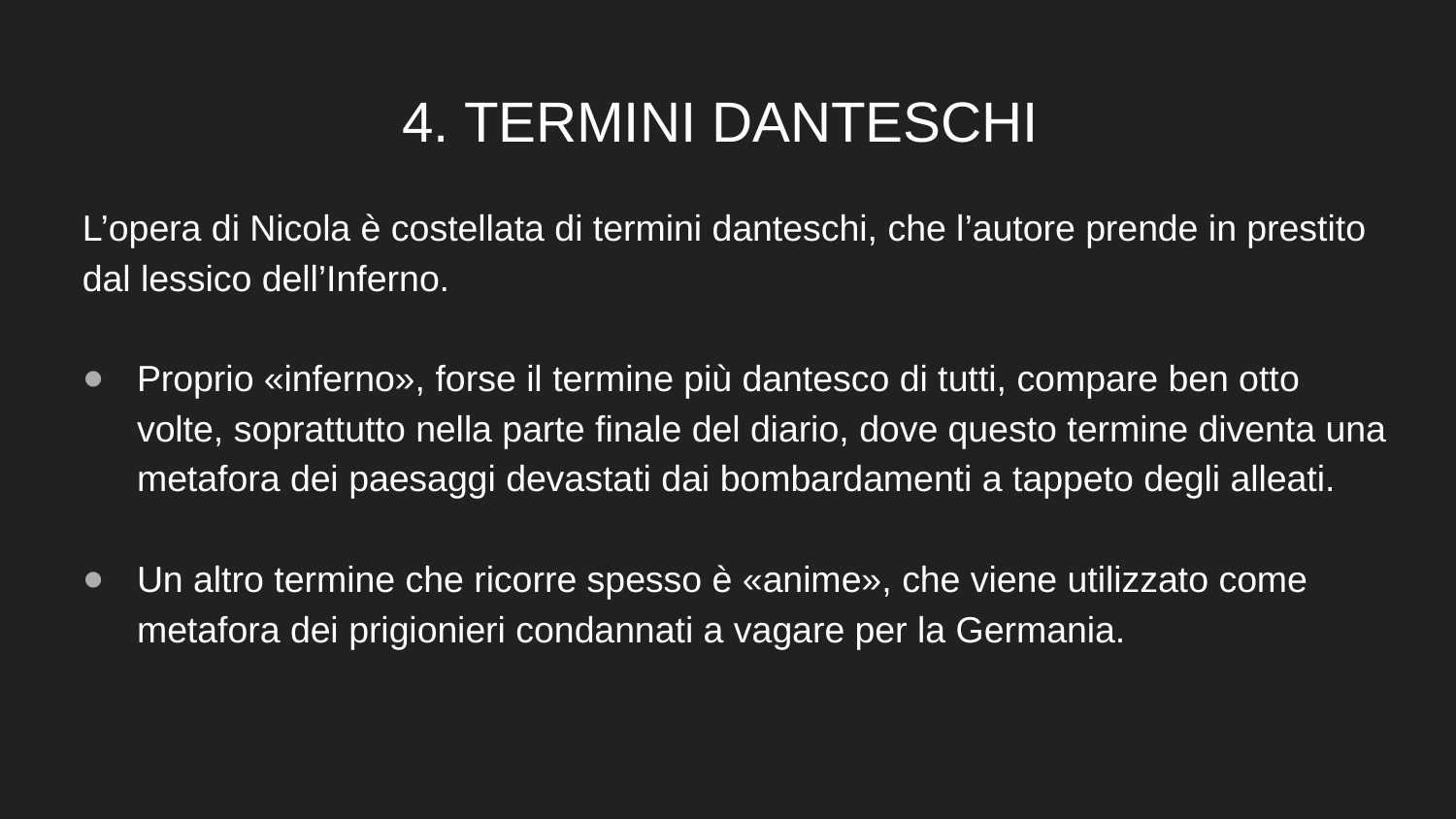

# 4. TERMINI DANTESCHI
L’opera di Nicola è costellata di termini danteschi, che l’autore prende in prestito dal lessico dell’Inferno.

Proprio «inferno», forse il termine più dantesco di tutti, compare ben otto volte, soprattutto nella parte finale del diario, dove questo termine diventa una metafora dei paesaggi devastati dai bombardamenti a tappeto degli alleati.

Un altro termine che ricorre spesso è «anime», che viene utilizzato come metafora dei prigionieri condannati a vagare per la Germania.